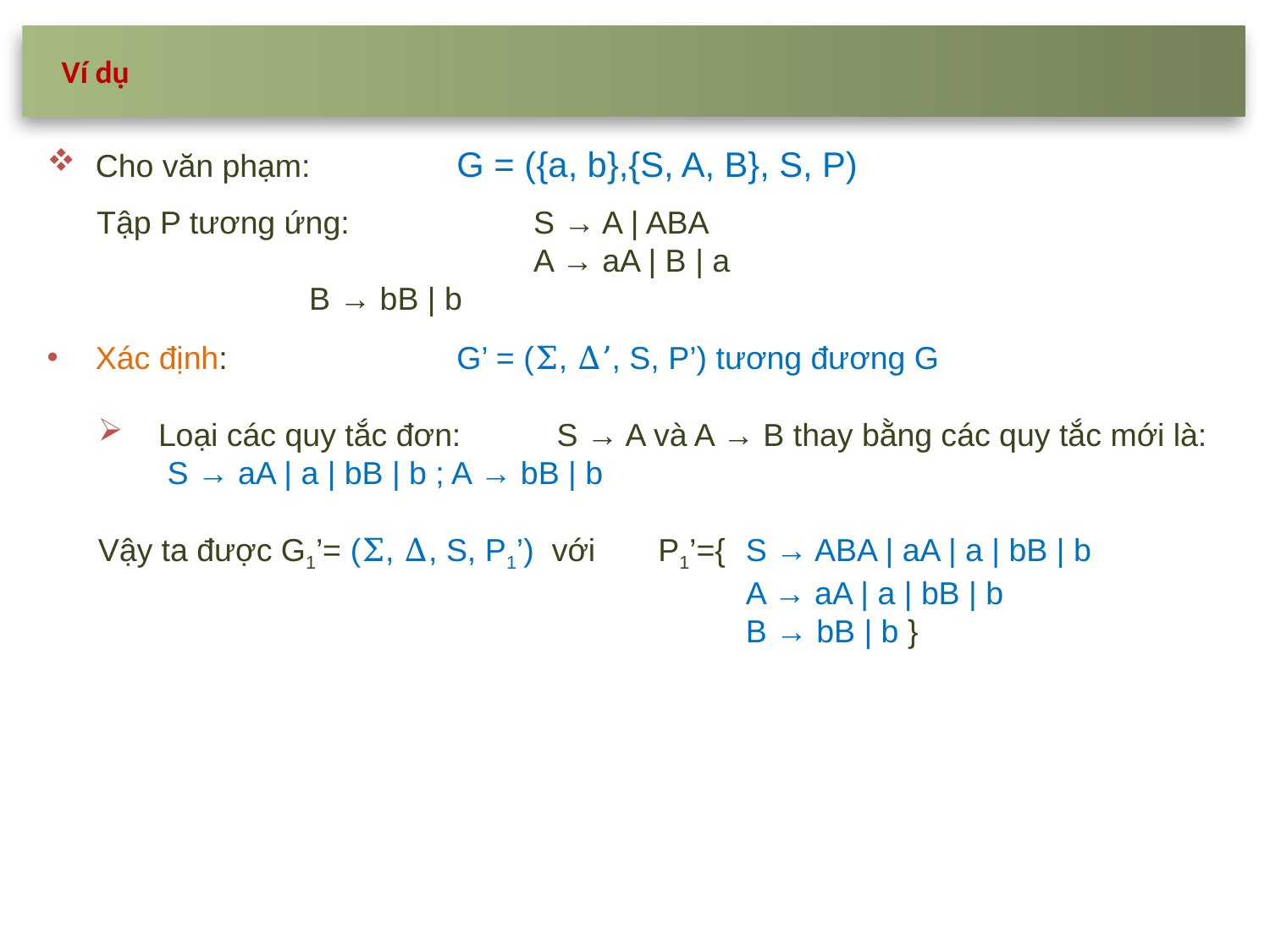

Ví dụ
Cho văn phạm:	G = ({a, b},{S, A, B}, S, P)
Tập P tương ứng:	S → A | ABA
	A → aA | B | a
		B → bB | b
Xác định:	G’ = (Σ, Δ’, S, P’) tương đương G
Loại các quy tắc đơn:	S → A và A → B thay bằng các quy tắc mới là:
 S → aA | a | bB | b ; A → bB | b
Vậy ta được G1’= (Σ, Δ, S, P1’)  với	P1’={	S → ABA | aA | a | bB | b
		A → aA | a | bB | b
		B → bB | b }